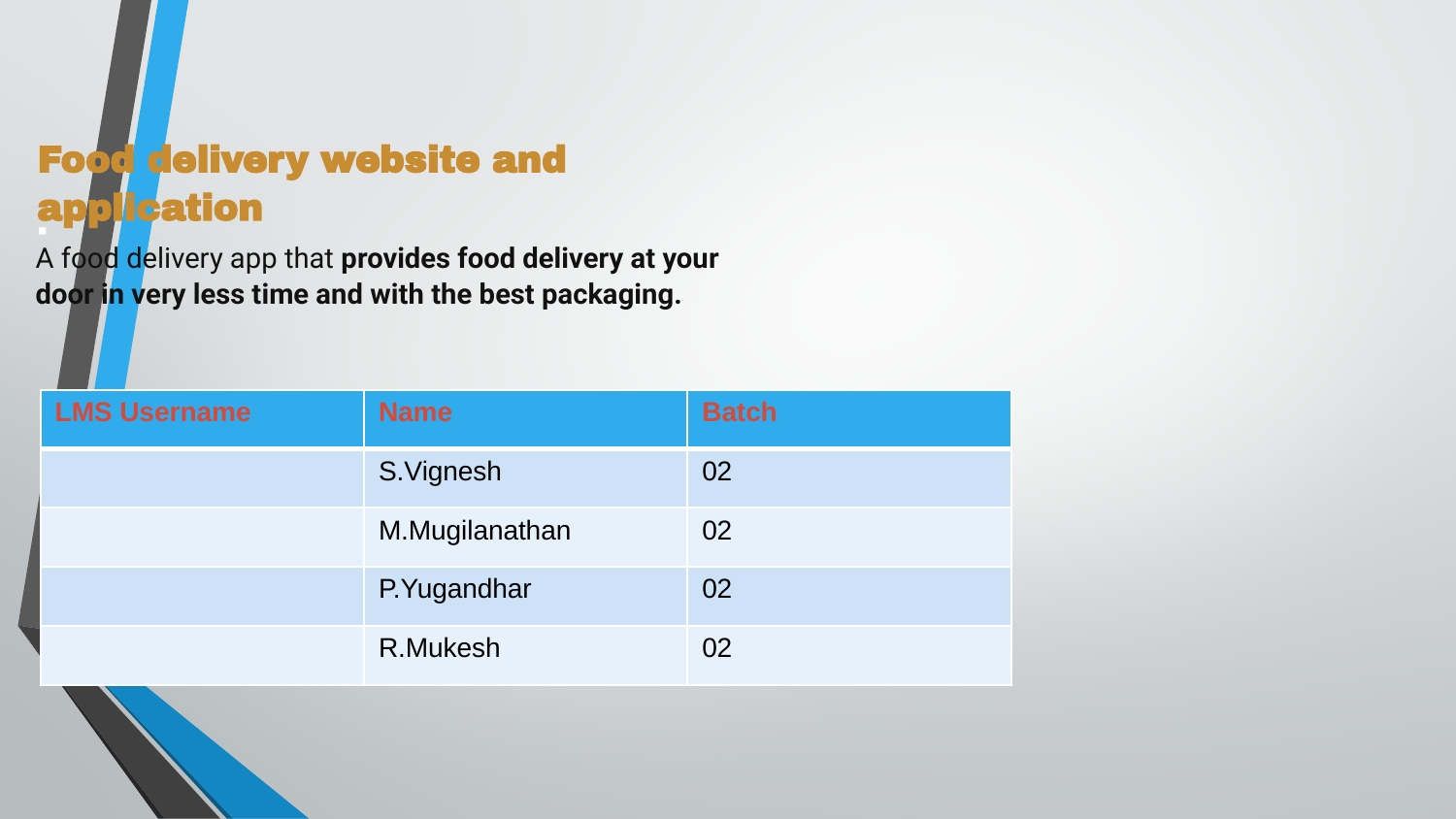

Food delivery website and application
▪
A food delivery app that provides food delivery at your door in very less time and with the best packaging.
| LMS Username | Name | Batch |
| --- | --- | --- |
|  | S.Vignesh | 02 |
|  | M.Mugilanathan | 02 |
|  | P.Yugandhar | 02 |
|  | R.Mukesh | 02 |